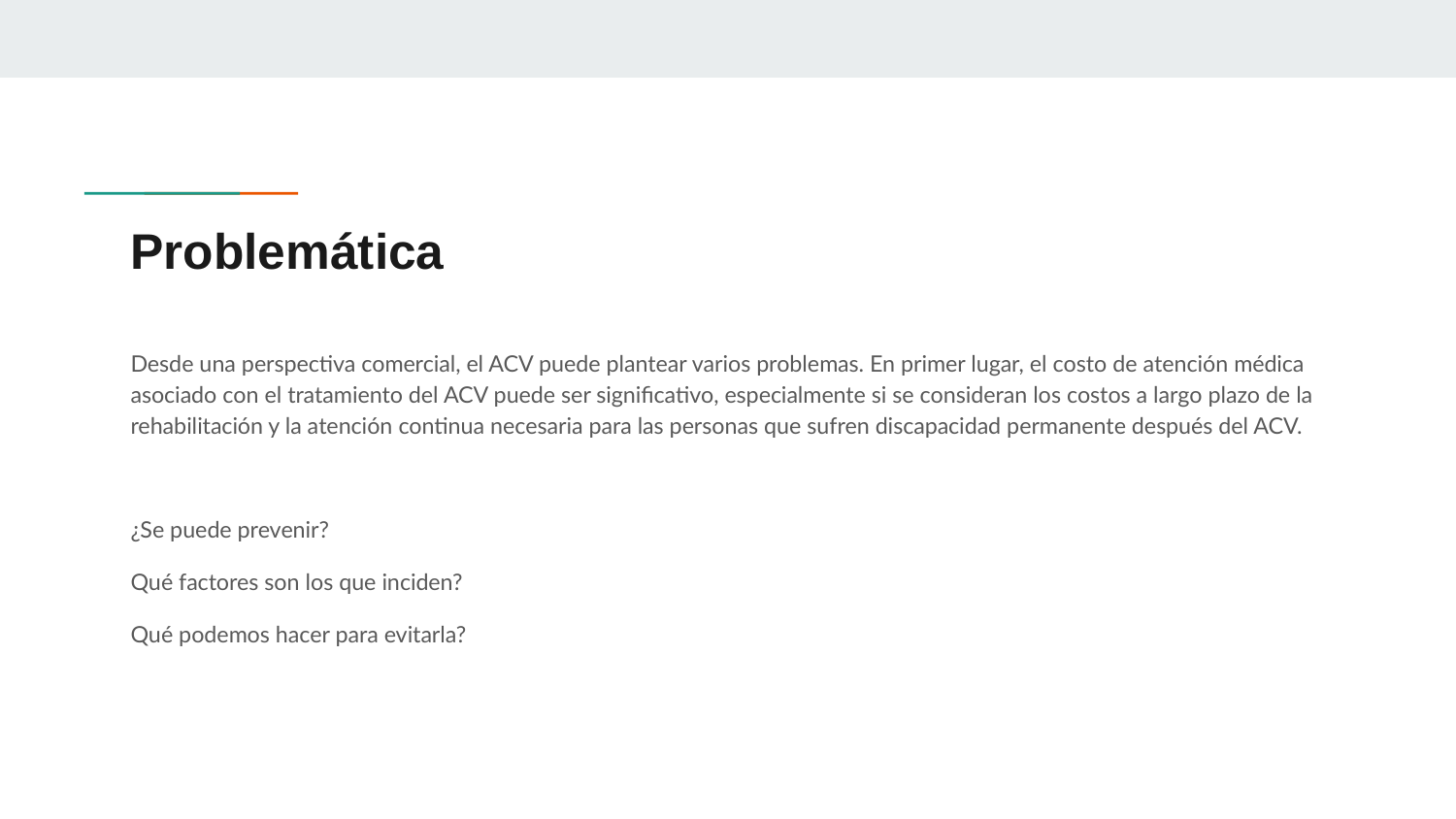

# Problemática
Desde una perspectiva comercial, el ACV puede plantear varios problemas. En primer lugar, el costo de atención médica asociado con el tratamiento del ACV puede ser significativo, especialmente si se consideran los costos a largo plazo de la rehabilitación y la atención continua necesaria para las personas que sufren discapacidad permanente después del ACV.

¿Se puede prevenir?
Qué factores son los que inciden?
Qué podemos hacer para evitarla?